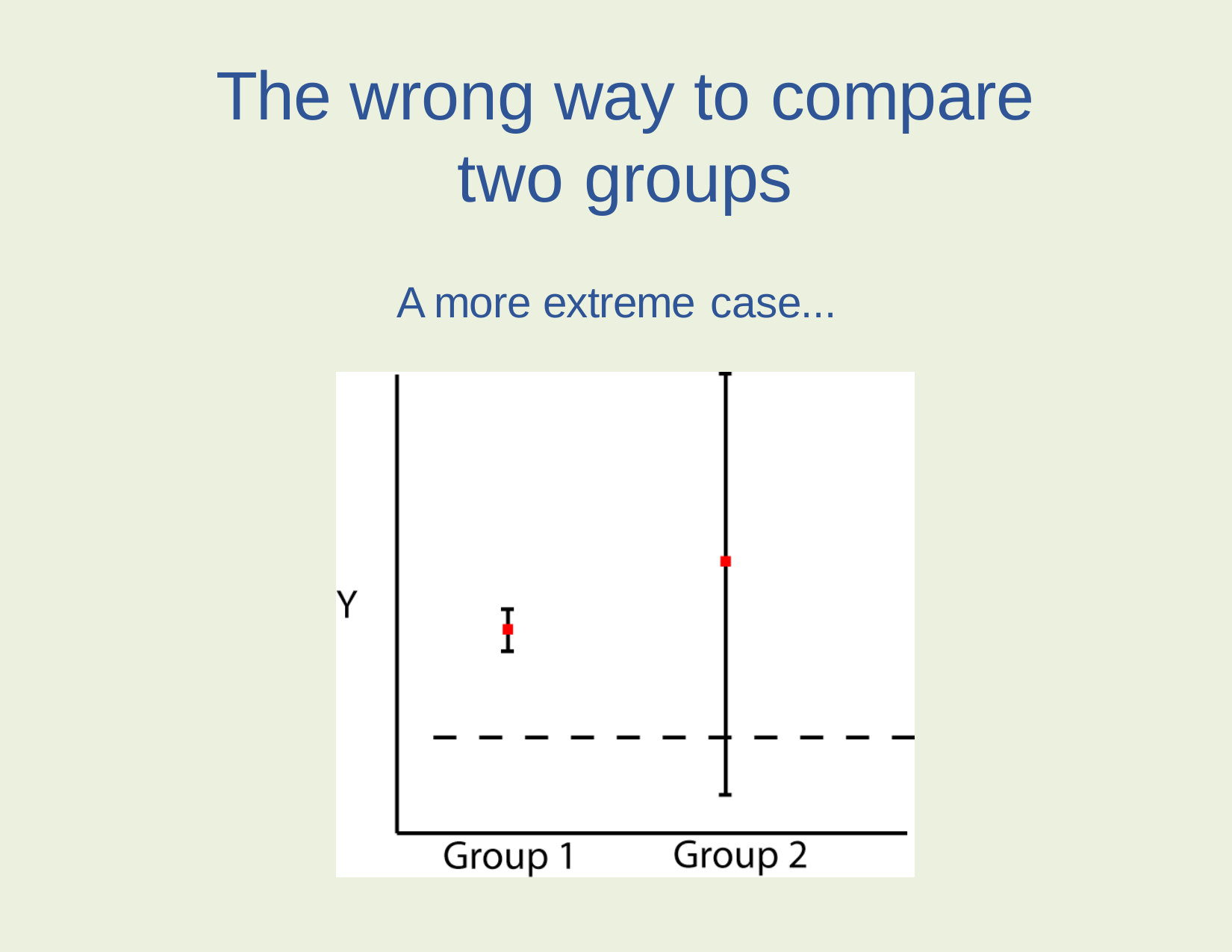

# The wrong way to compare two groups
A more extreme case...